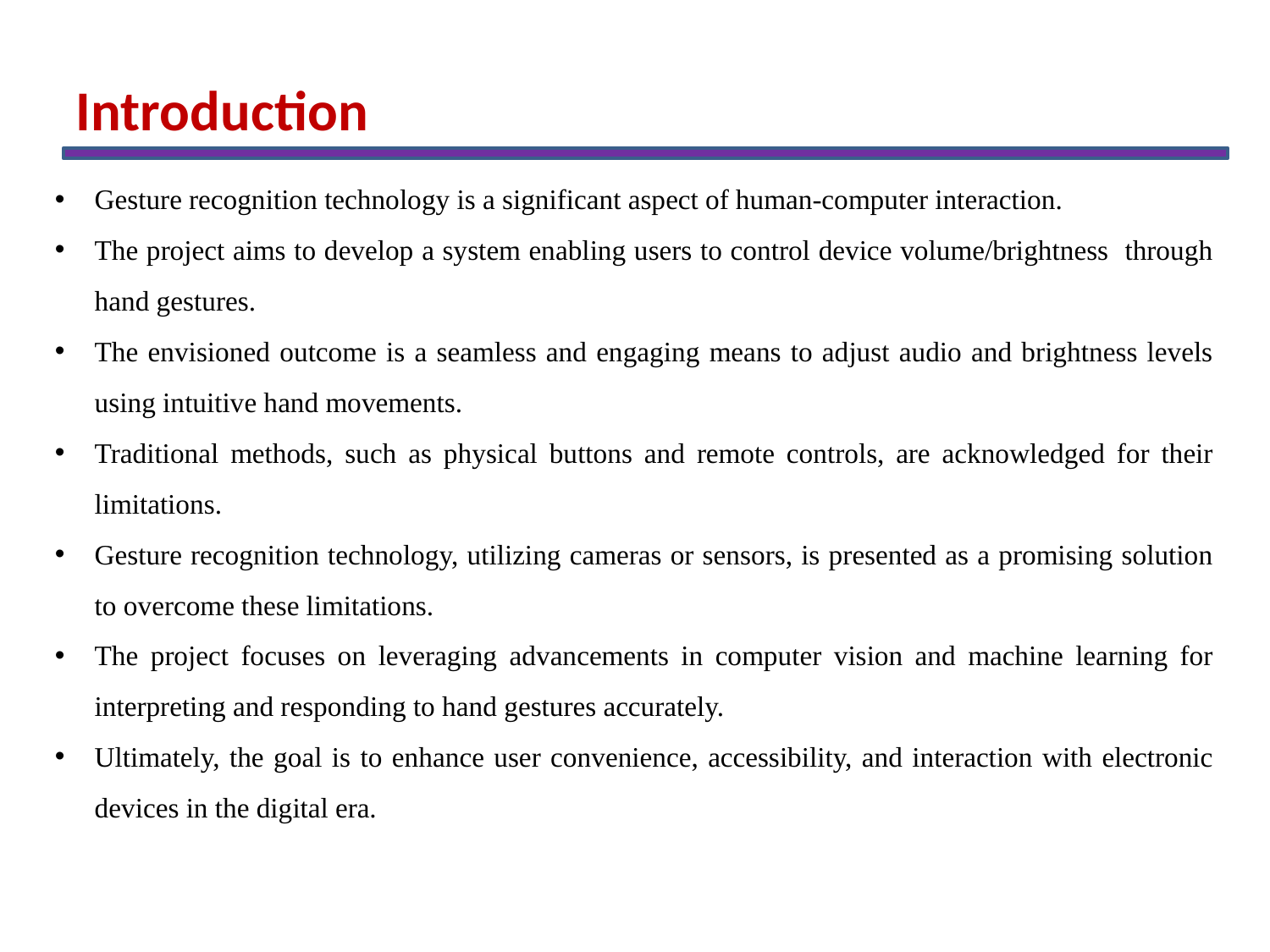

Introduction

Gesture recognition technology is a significant aspect of human-computer interaction.
The project aims to develop a system enabling users to control device volume/brightness  through hand gestures.
The envisioned outcome is a seamless and engaging means to adjust audio and brightness levels using intuitive hand movements.
Traditional methods, such as physical buttons and remote controls, are acknowledged for their limitations.
Gesture recognition technology, utilizing cameras or sensors, is presented as a promising solution to overcome these limitations.
The project focuses on leveraging advancements in computer vision and machine learning for interpreting and responding to hand gestures accurately.
Ultimately, the goal is to enhance user convenience, accessibility, and interaction with electronic devices in the digital era.